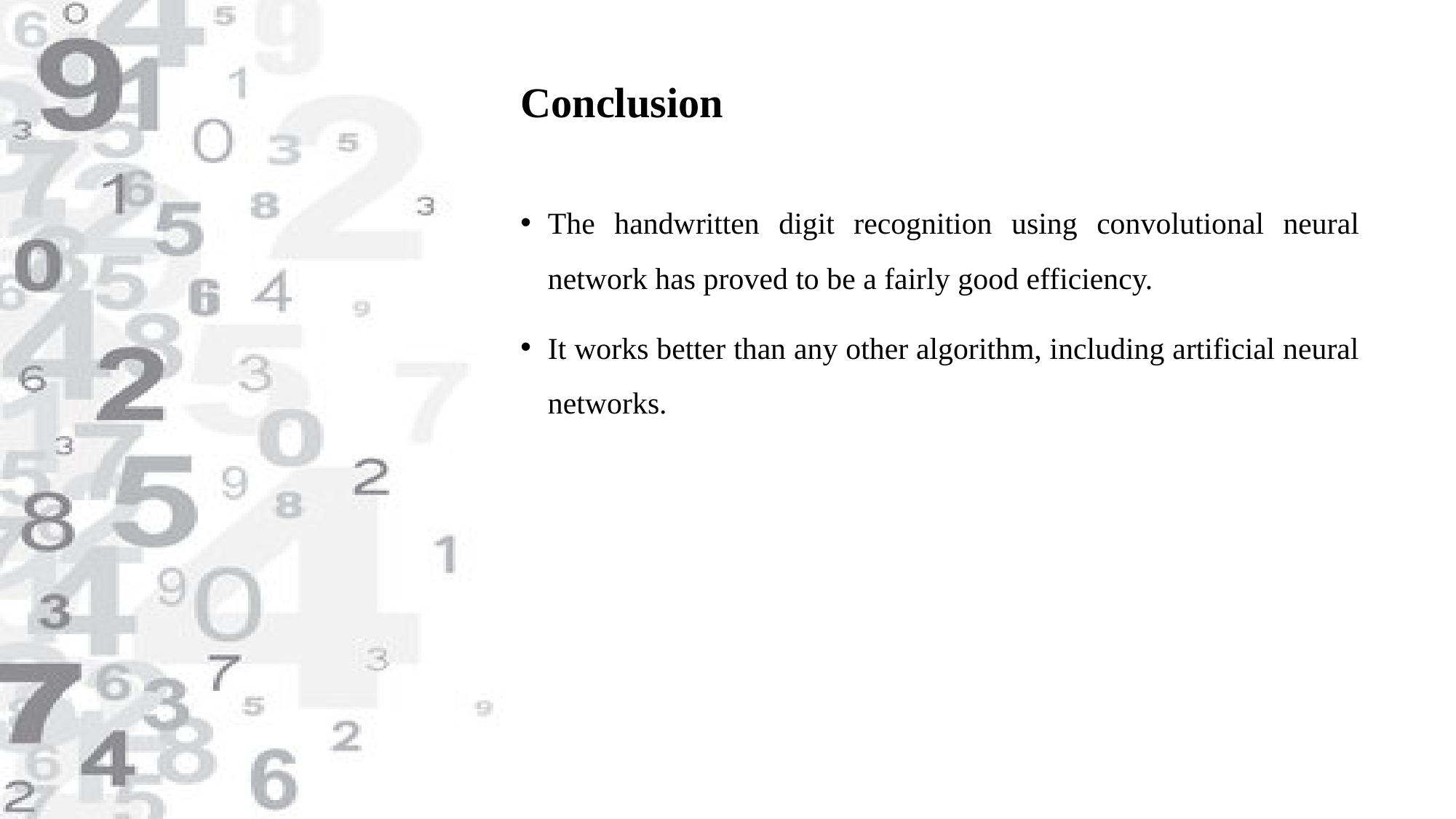

Conclusion
The handwritten digit recognition using convolutional neural network has proved to be a fairly good efficiency.
It works better than any other algorithm, including artificial neural networks.